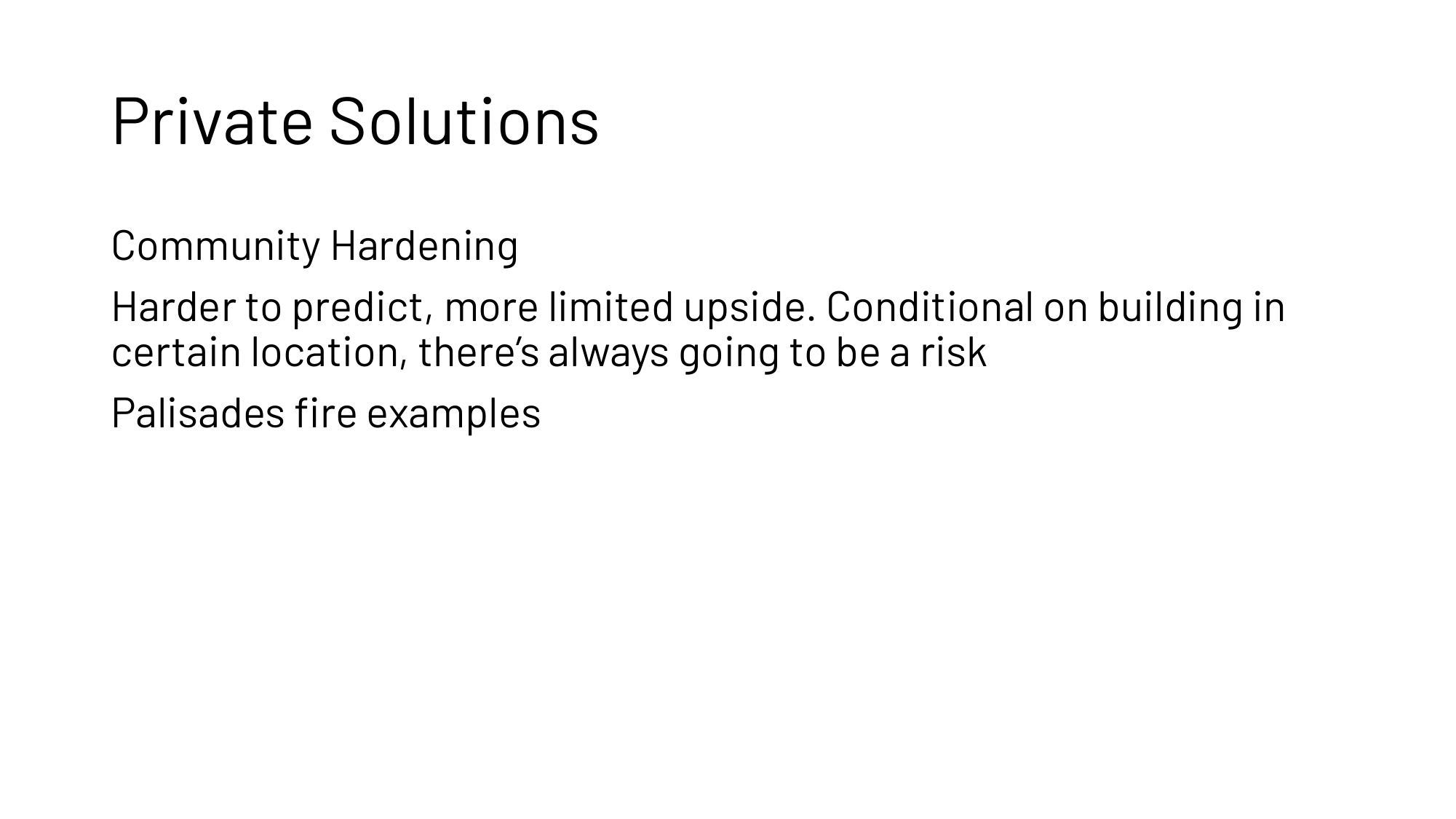

# Private Solutions
Community Hardening
Harder to predict, more limited upside. Conditional on building in certain location, there’s always going to be a risk
Palisades fire examples